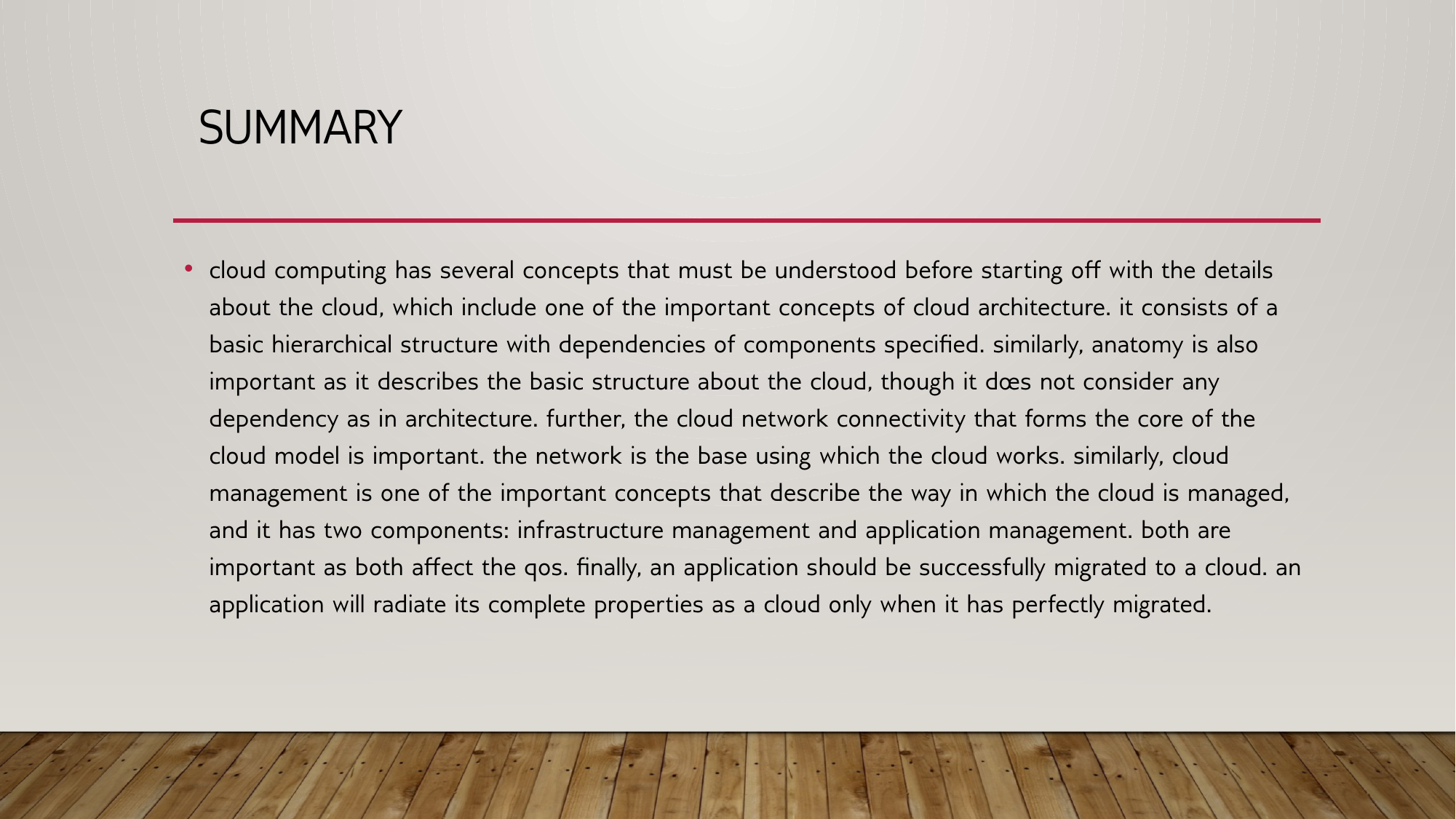

# Summary
cloud computing has several concepts that must be understood before starting off with the details about the cloud, which include one of the important concepts of cloud architecture. it consists of a basic hierarchical structure with dependencies of components specified. similarly, anatomy is also important as it describes the basic structure about the cloud, though it does not consider any dependency as in architecture. further, the cloud network connectivity that forms the core of the cloud model is important. the network is the base using which the cloud works. similarly, cloud management is one of the important concepts that describe the way in which the cloud is managed, and it has two components: infrastructure management and application management. both are important as both affect the qos. finally, an application should be successfully migrated to a cloud. an application will radiate its complete properties as a cloud only when it has perfectly migrated.